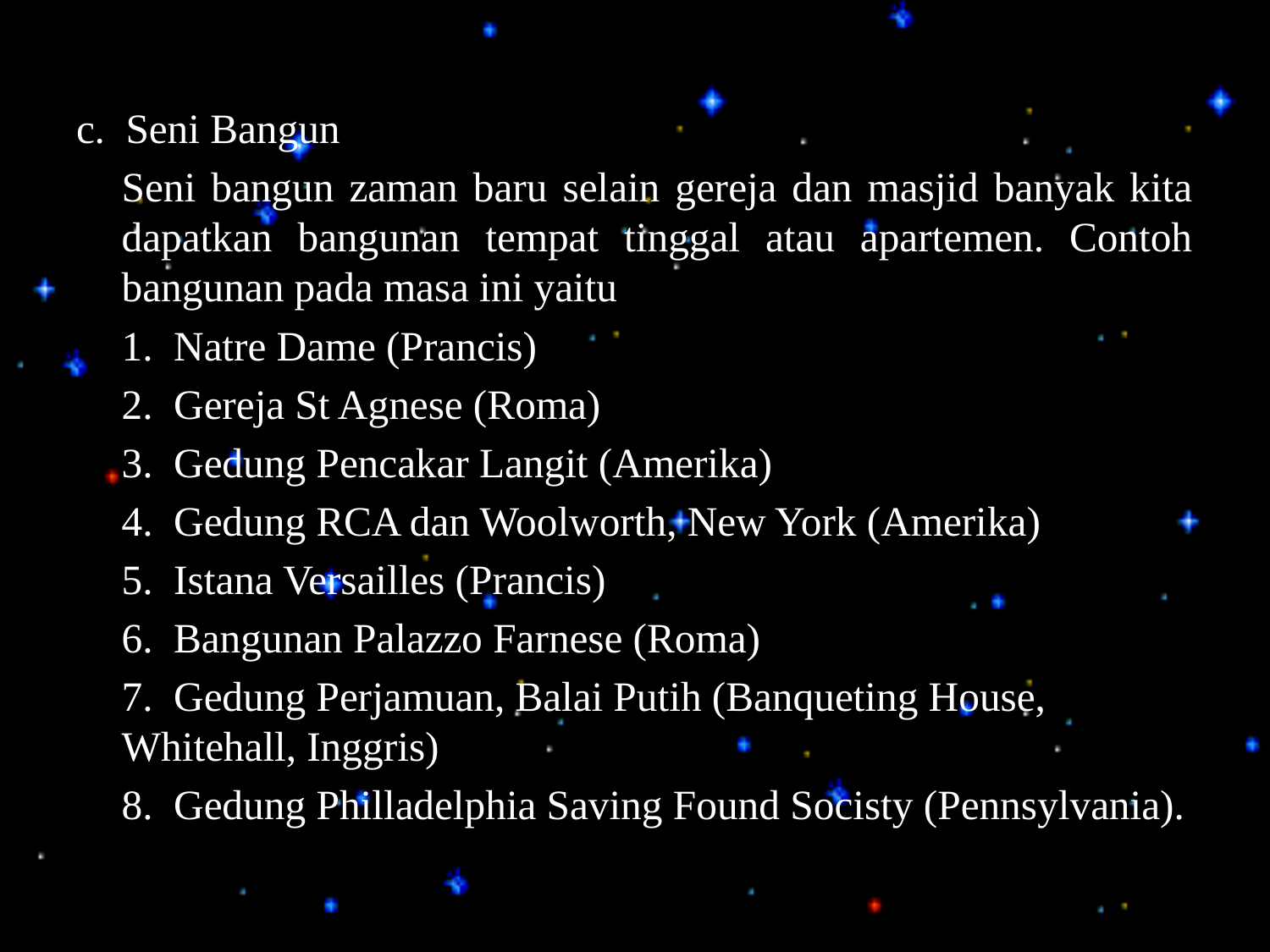

c.  Seni Bangun
	Seni bangun zaman baru selain gereja dan masjid banyak kita dapatkan bangunan tempat tinggal atau apartemen. Contoh bangunan pada masa ini yaitu
	1.  Natre Dame (Prancis)
	2.  Gereja St Agnese (Roma)
	3.  Gedung Pencakar Langit (Amerika)
	4.  Gedung RCA dan Woolworth, New York (Amerika)
	5.  Istana Versailles (Prancis)
	6.  Bangunan Palazzo Farnese (Roma)
	7.  Gedung Perjamuan, Balai Putih (Banqueting House, Whitehall, Inggris)
	8.  Gedung Philladelphia Saving Found Socisty (Pennsylvania).